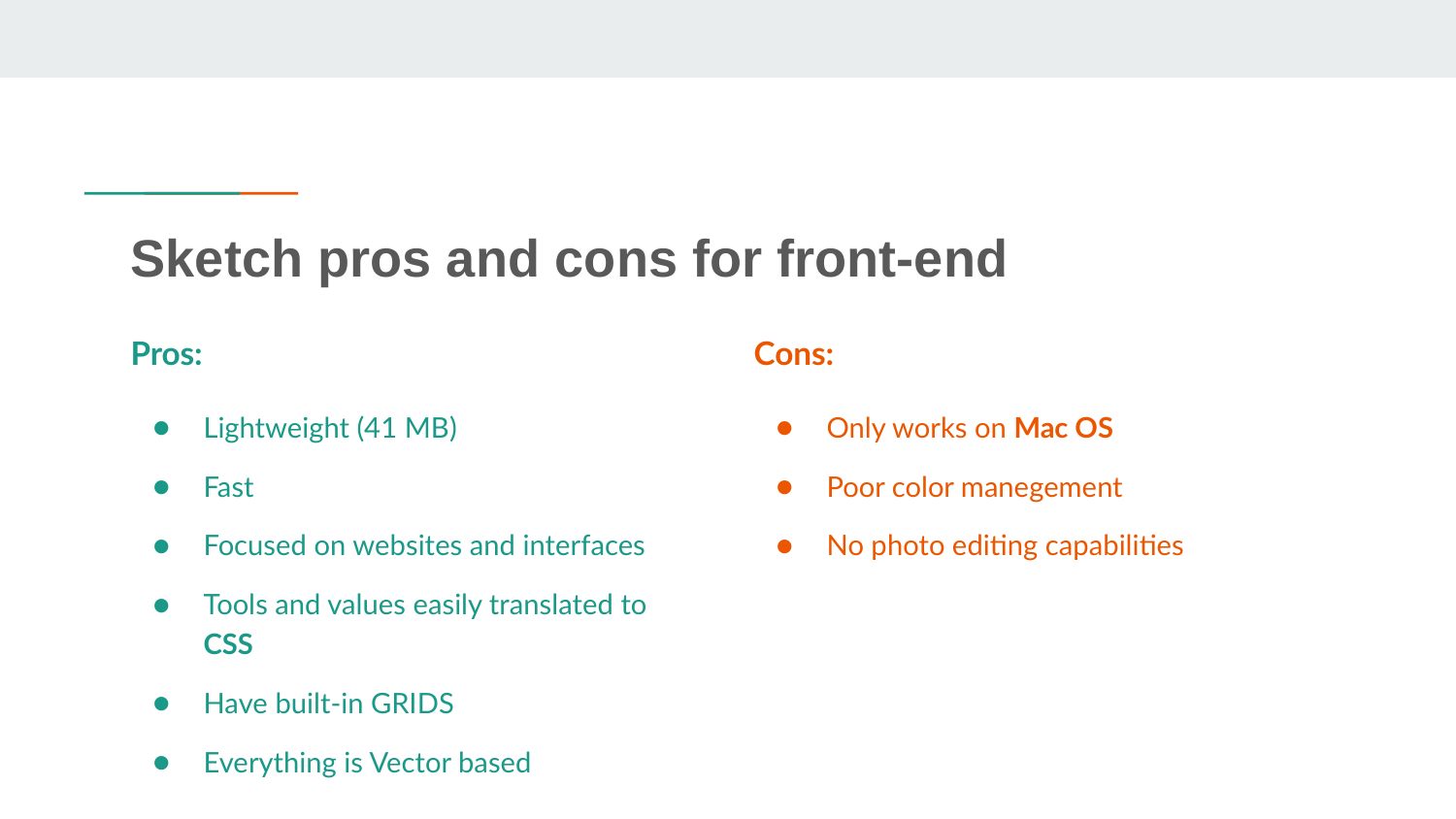

# Sketch pros and cons for front-end
Pros:
Lightweight (41 MB)
Fast
Focused on websites and interfaces
Tools and values easily translated to CSS
Have built-in GRIDS
Everything is Vector based
Cons:
Only works on Mac OS
Poor color manegement
No photo editing capabilities